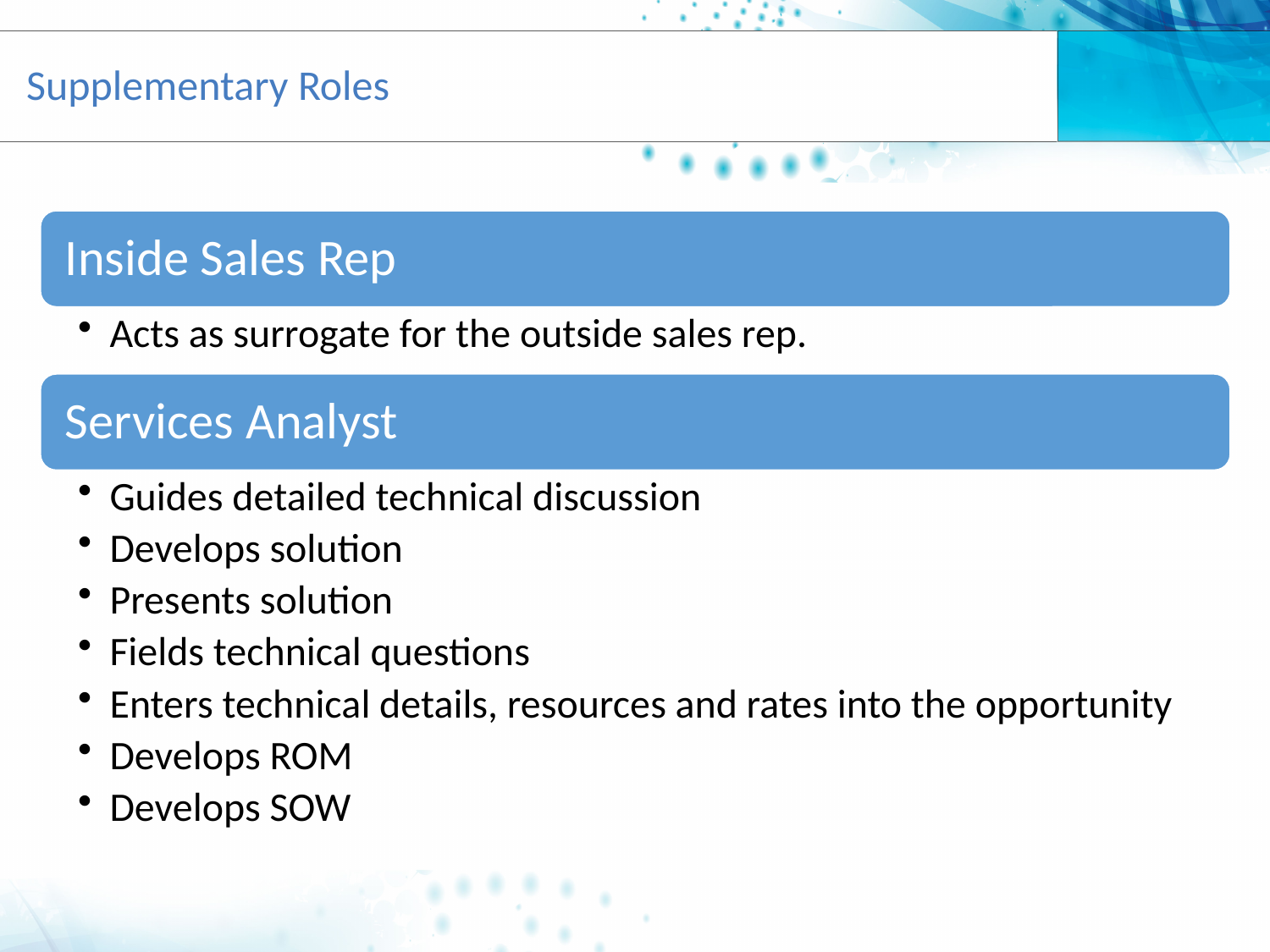

# Supplementary Roles
Inside Sales Rep
Acts as surrogate for the outside sales rep.
Services Analyst
Guides detailed technical discussion
Develops solution
Presents solution
Fields technical questions
Enters technical details, resources and rates into the opportunity
Develops ROM
Develops SOW